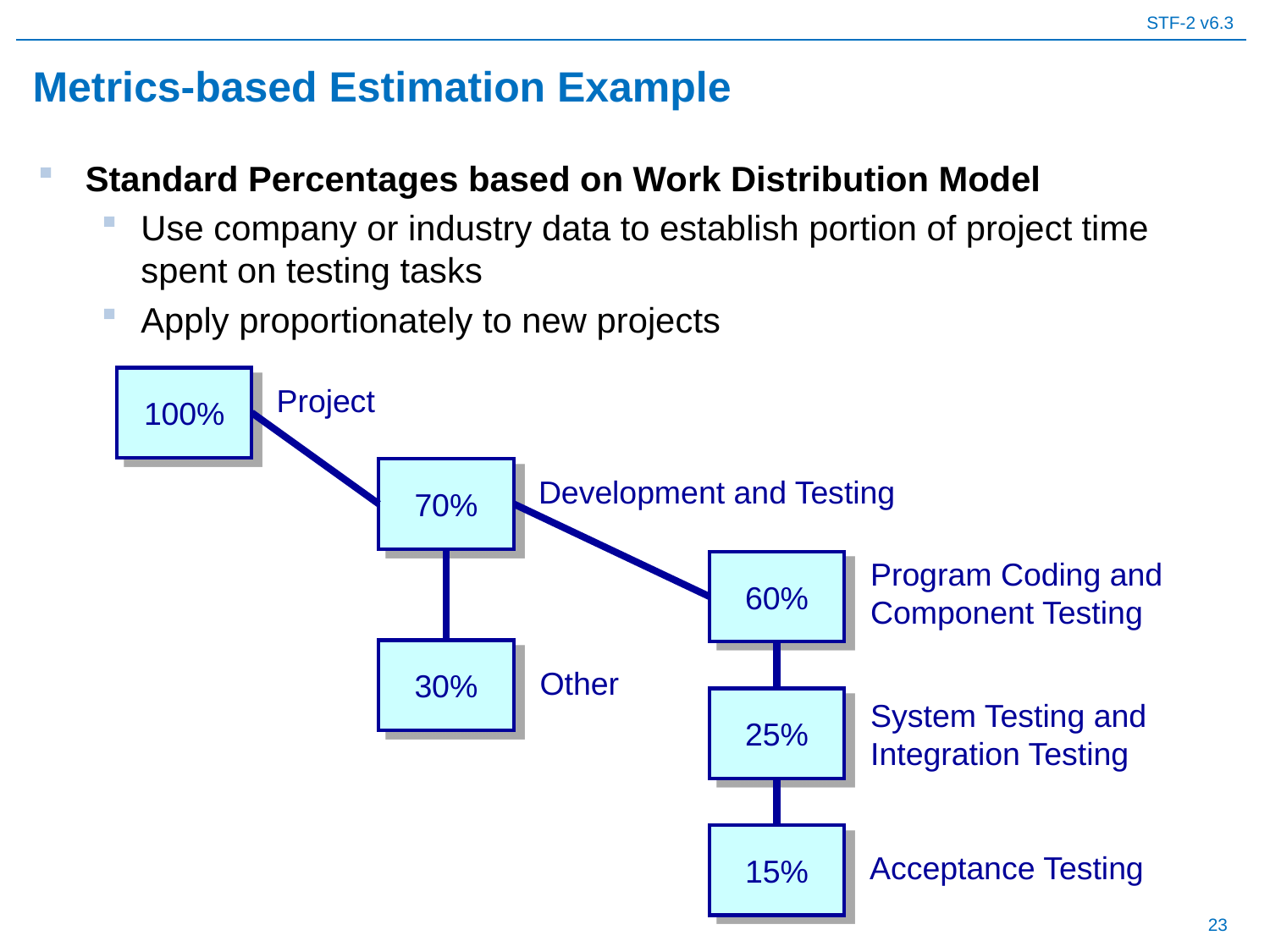

# Metrics-based Estimation Example
Standard Percentages based on Work Distribution Model
Use company or industry data to establish portion of project time spent on testing tasks
Apply proportionately to new projects
100%
Project
70%
Development and Testing
Program Coding and Component Testing
60%
30%
Other
25%
System Testing and Integration Testing
15%
Acceptance Testing